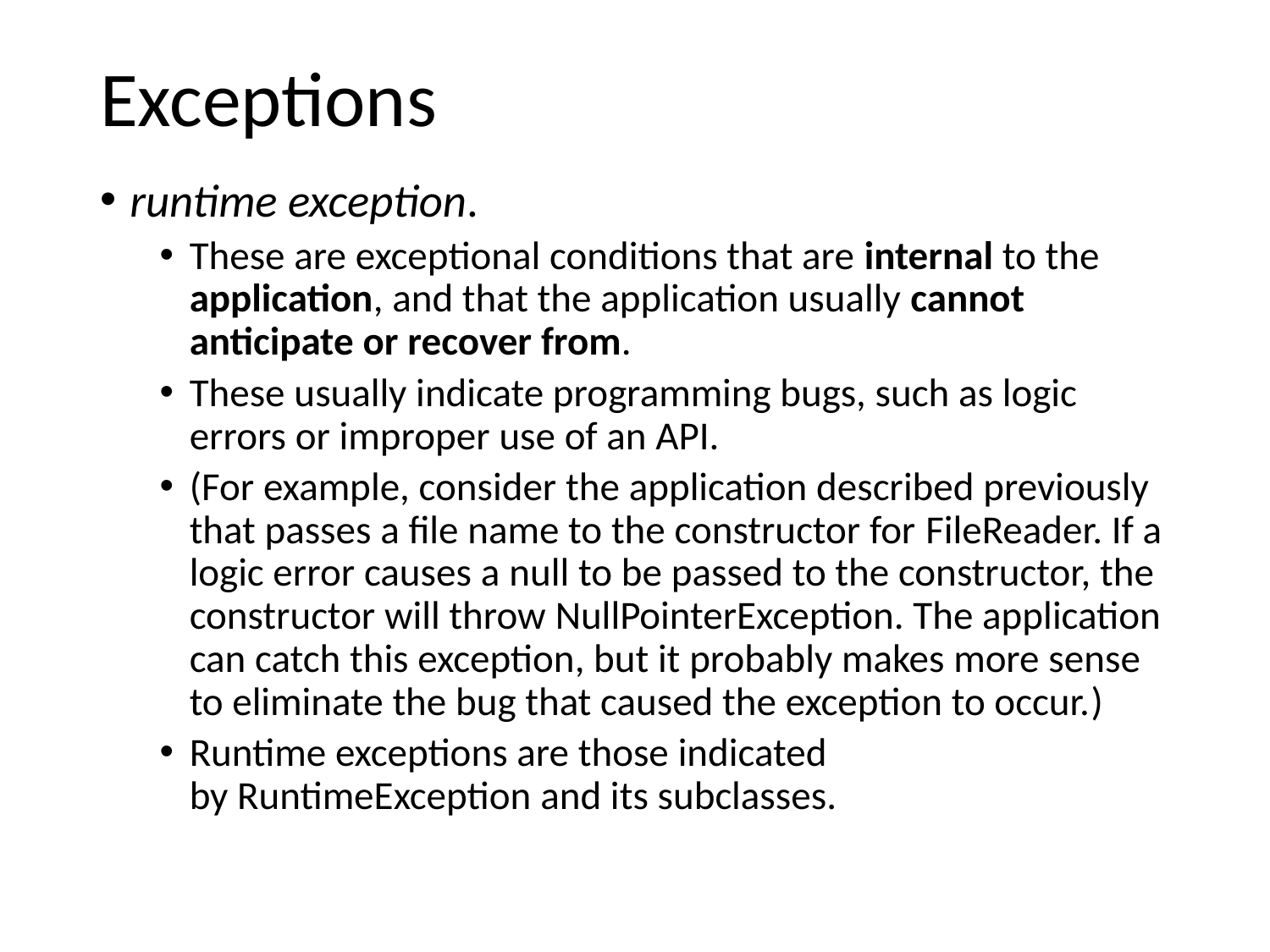

# Exceptions
runtime exception.
These are exceptional conditions that are internal to the application, and that the application usually cannot anticipate or recover from.
These usually indicate programming bugs, such as logic errors or improper use of an API.
(For example, consider the application described previously that passes a file name to the constructor for FileReader. If a logic error causes a null to be passed to the constructor, the constructor will throw NullPointerException. The application can catch this exception, but it probably makes more sense to eliminate the bug that caused the exception to occur.)
Runtime exceptions are those indicated by RuntimeException and its subclasses.